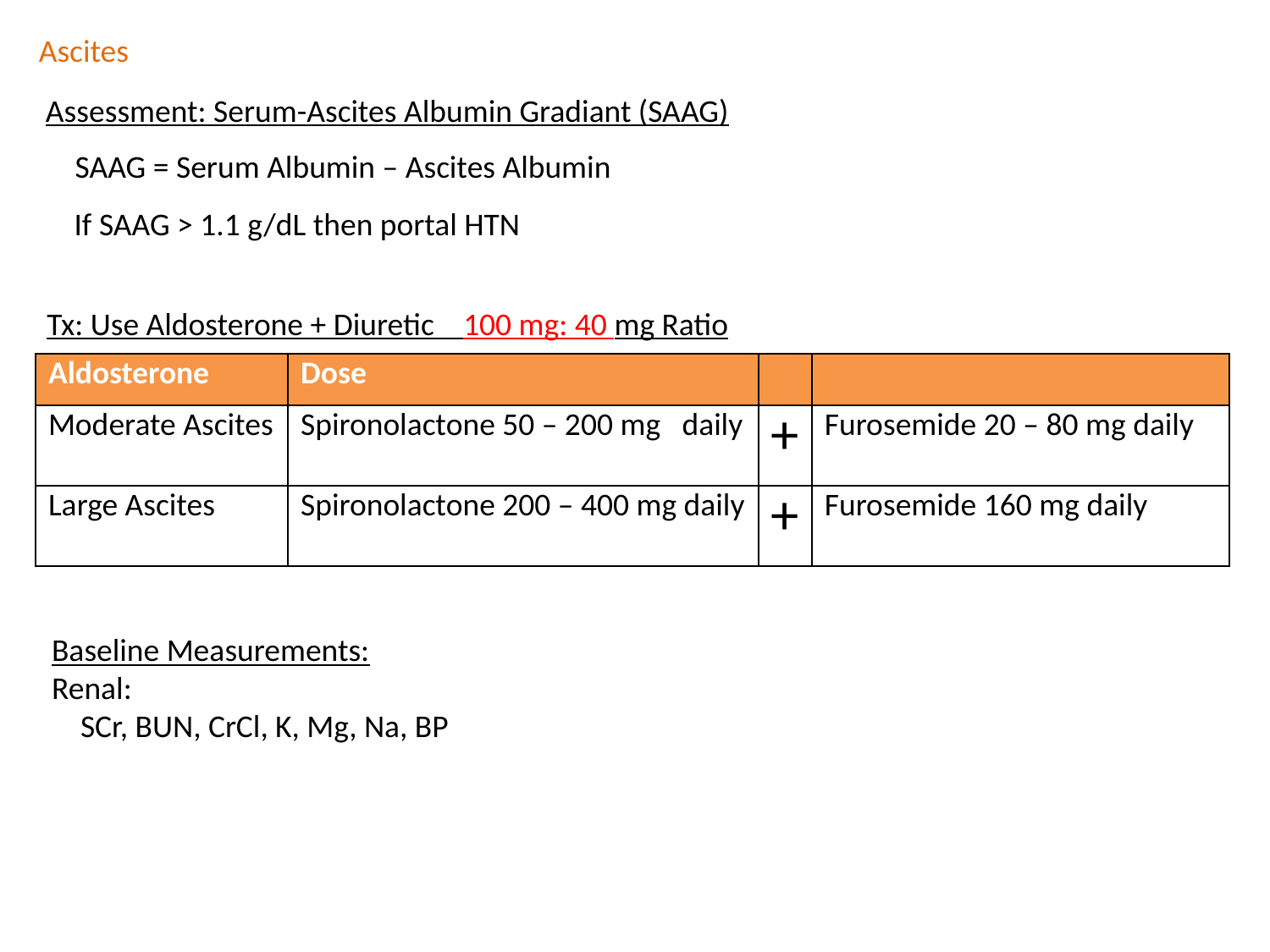

Ascites
Assessment: Serum-Ascites Albumin Gradiant (SAAG)
SAAG = Serum Albumin – Ascites Albumin
If SAAG > 1.1 g/dL then portal HTN
Tx: Use Aldosterone + Diuretic    100 mg: 40 mg Ratio
| Aldosterone | Dose |  |  |
| --- | --- | --- | --- |
| Moderate Ascites | Spironolactone 50 – 200 mg daily | + | Furosemide 20 – 80 mg daily |
| Large Ascites | Spironolactone 200 – 400 mg daily | + | Furosemide 160 mg daily |
Baseline Measurements:
Renal:
    SCr, BUN, CrCl, K, Mg, Na, BP